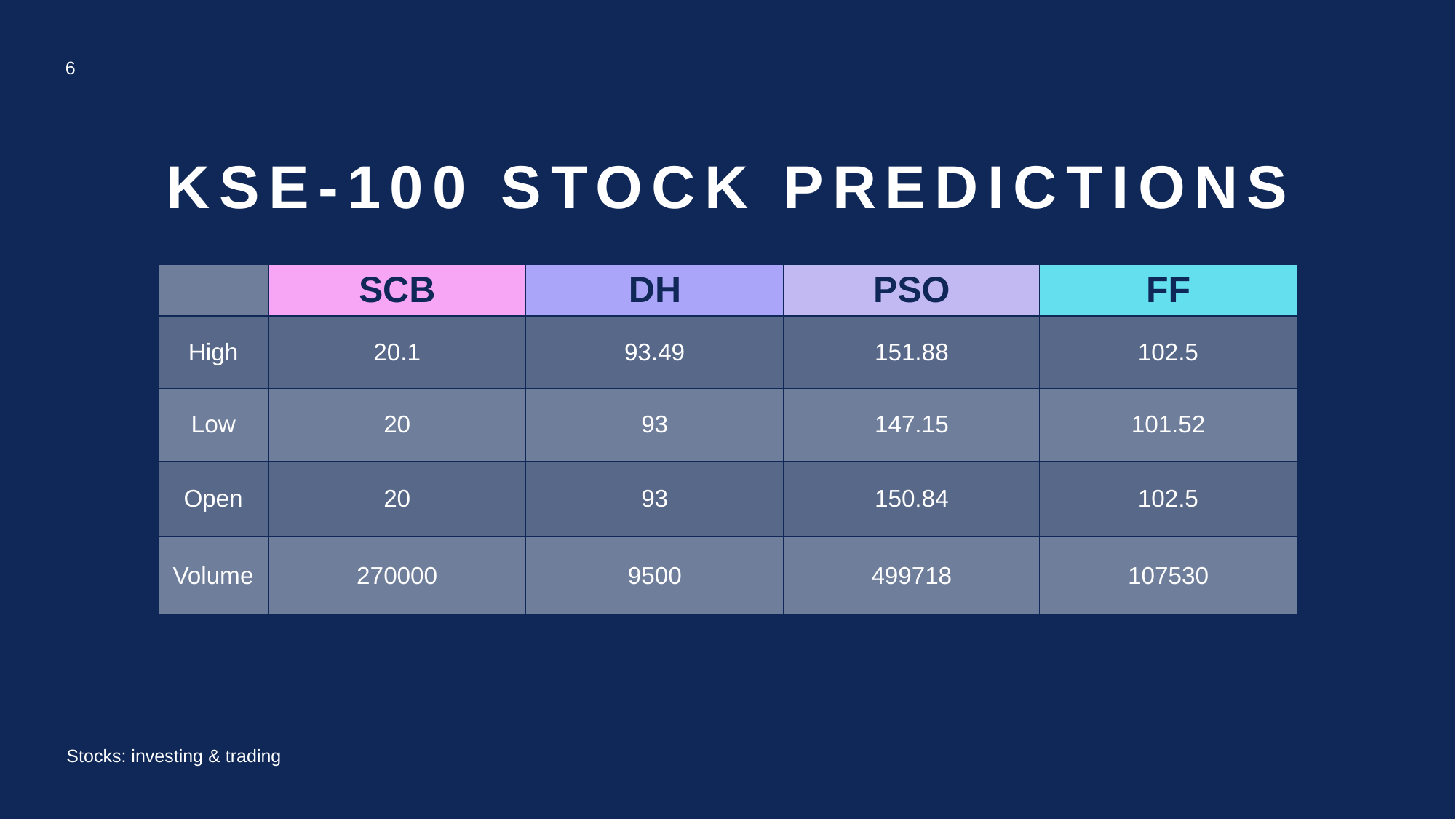

6
# KSE-100 Stock Predictions
|  | SCB | DH | PSO | FF |
| --- | --- | --- | --- | --- |
| High | 20.1 | 93.49 | 151.88 | 102.5 |
| Low | 20 | 93 | 147.15 | 101.52 |
| Open | 20 | 93 | 150.84 | 102.5 |
| Volume | 270000 | 9500 | 499718 | 107530 |
Stocks: investing & trading